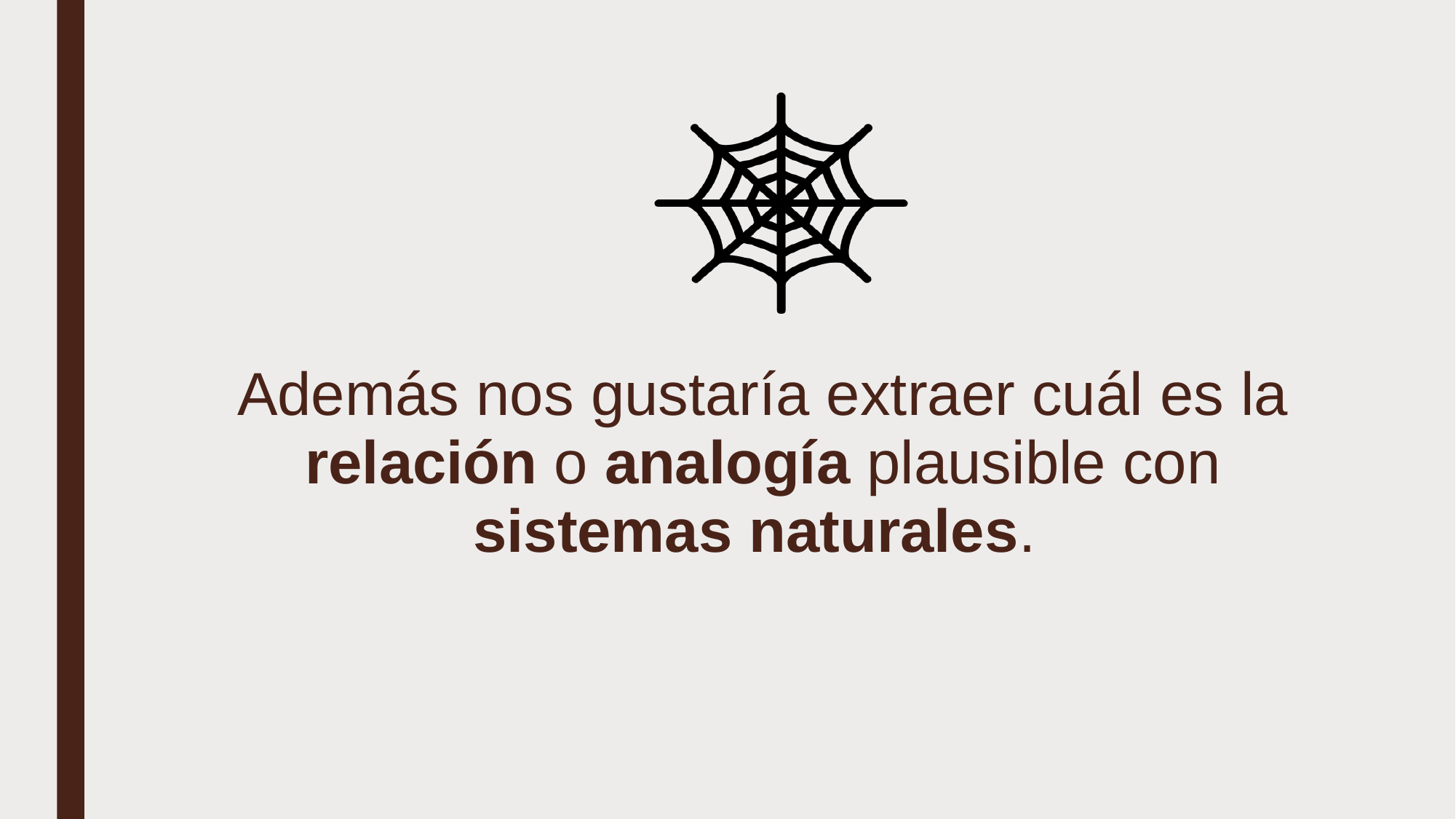

Además nos gustaría extraer cuál es la relación o analogía plausible con sistemas naturales.